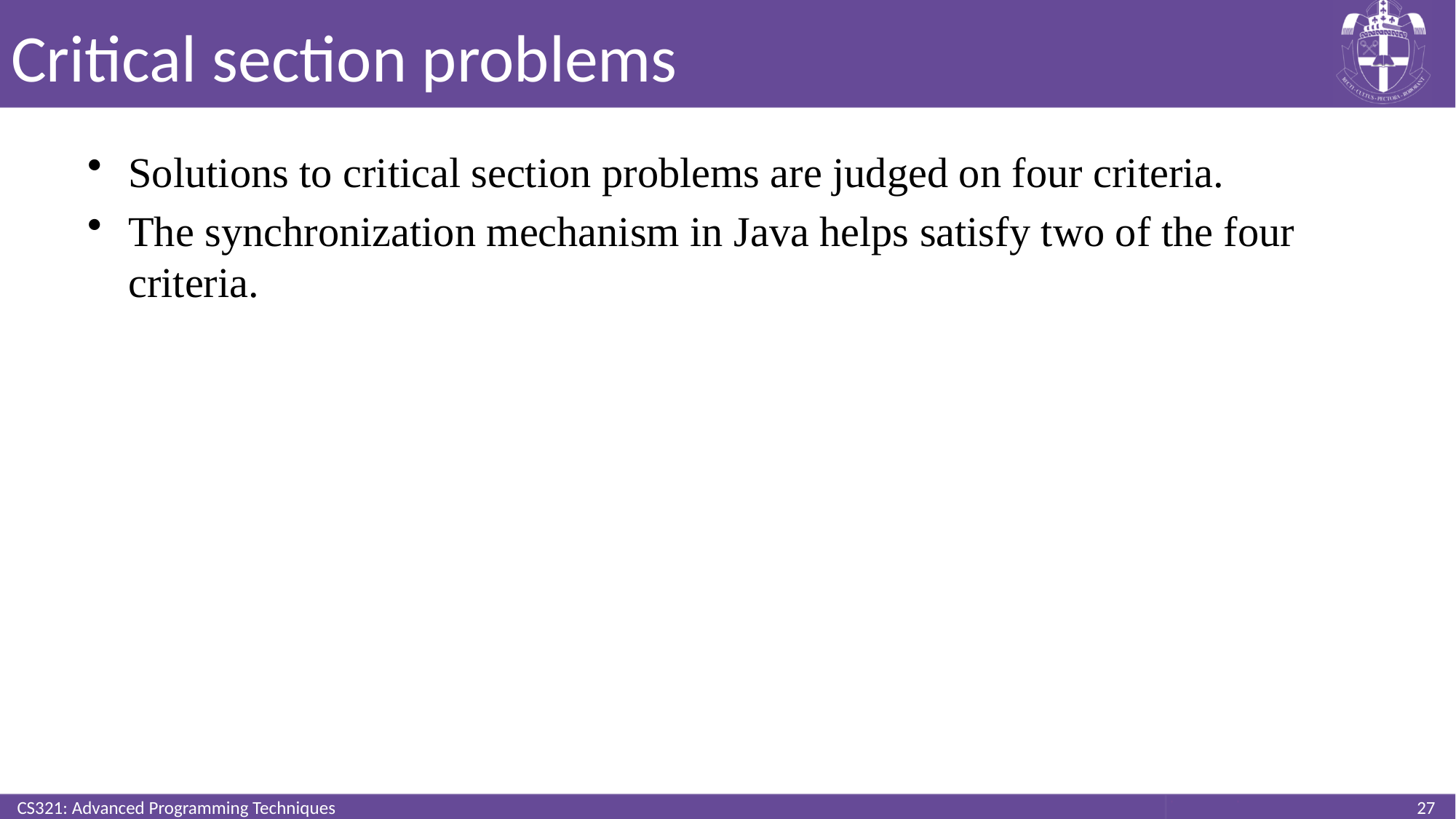

# Critical section problems
Solutions to critical section problems are judged on four criteria.
The synchronization mechanism in Java helps satisfy two of the four criteria.
CS321: Advanced Programming Techniques
27